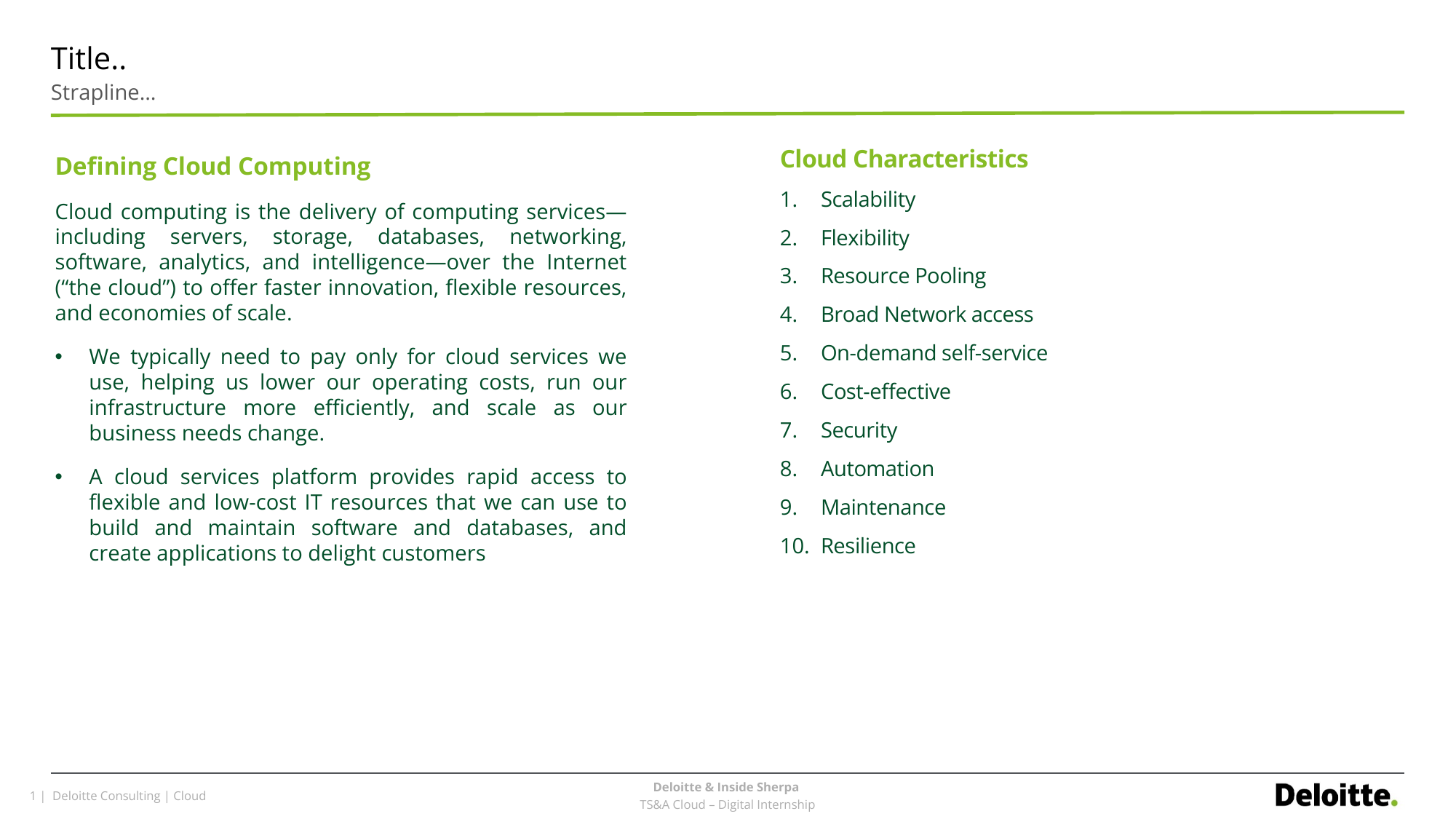

# Title..
Strapline…
Cloud Characteristics
Scalability
Flexibility
Resource Pooling
Broad Network access
On-demand self-service
Cost-effective
Security
Automation
Maintenance
Resilience
Defining Cloud Computing
Cloud computing is the delivery of computing services—including servers, storage, databases, networking, software, analytics, and intelligence—over the Internet (“the cloud”) to offer faster innovation, flexible resources, and economies of scale.
We typically need to pay only for cloud services we use, helping us lower our operating costs, run our infrastructure more efficiently, and scale as our business needs change.
A cloud services platform provides rapid access to flexible and low-cost IT resources that we can use to build and maintain software and databases, and create applications to delight customers